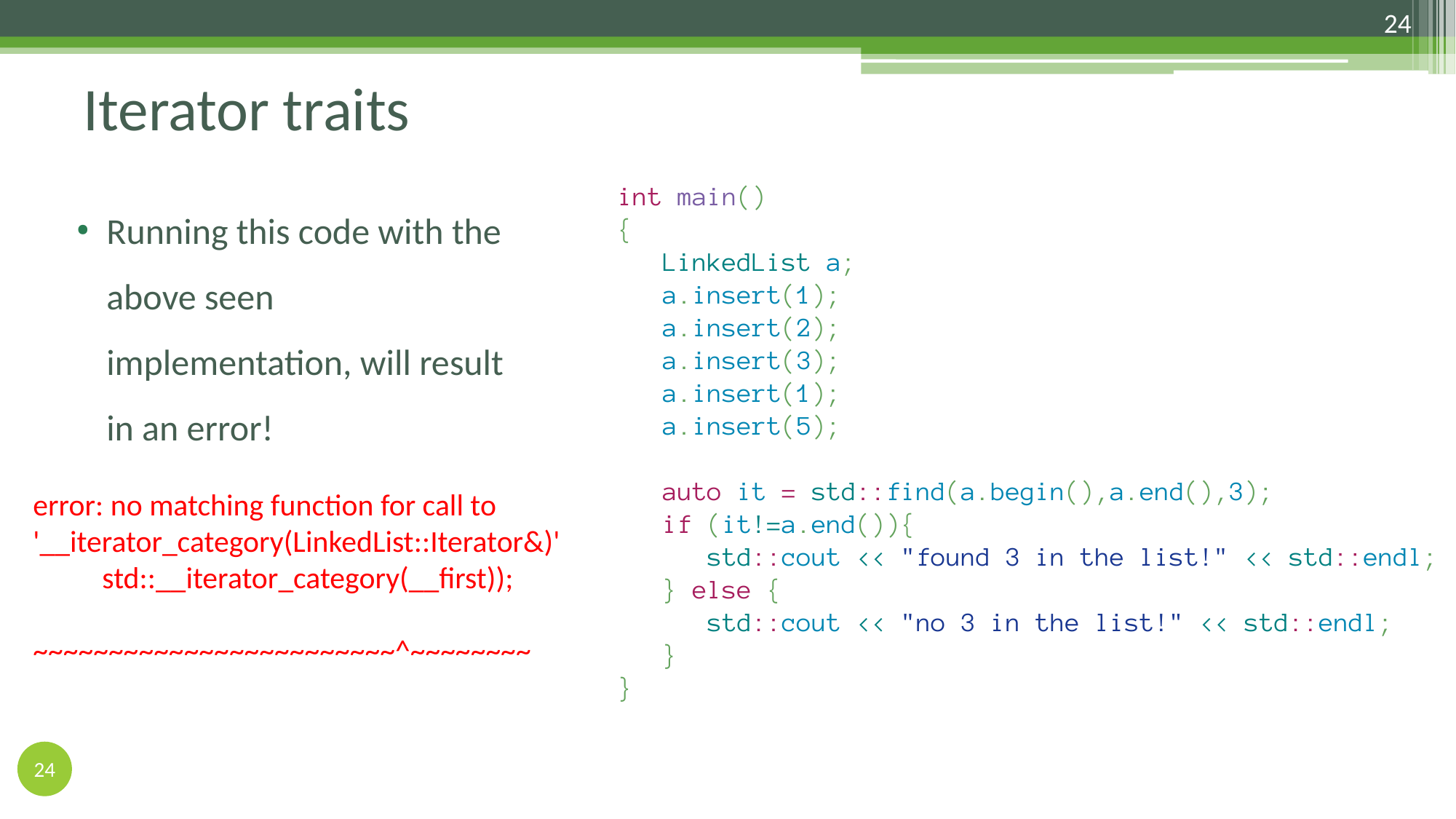

24
# Iterator traits
int main()
{
   LinkedList a;
   a.insert(1);
   a.insert(2);
   a.insert(3);
   a.insert(1);
   a.insert(5);
   auto it = std::find(a.begin(),a.end(),3);
   if (it!=a.end()){
      std::cout << "found 3 in the list!" << std::endl;
   } else {
      std::cout << "no 3 in the list!" << std::endl;
   }
}
Running this code with the above seen implementation, will result in an error!
error: no matching function for call to '__iterator_category(LinkedList::Iterator&)'
          std::__iterator_category(__first));
          ~~~~~~~~~~~~~~~~~~~~~~~~^~~~~~~~~